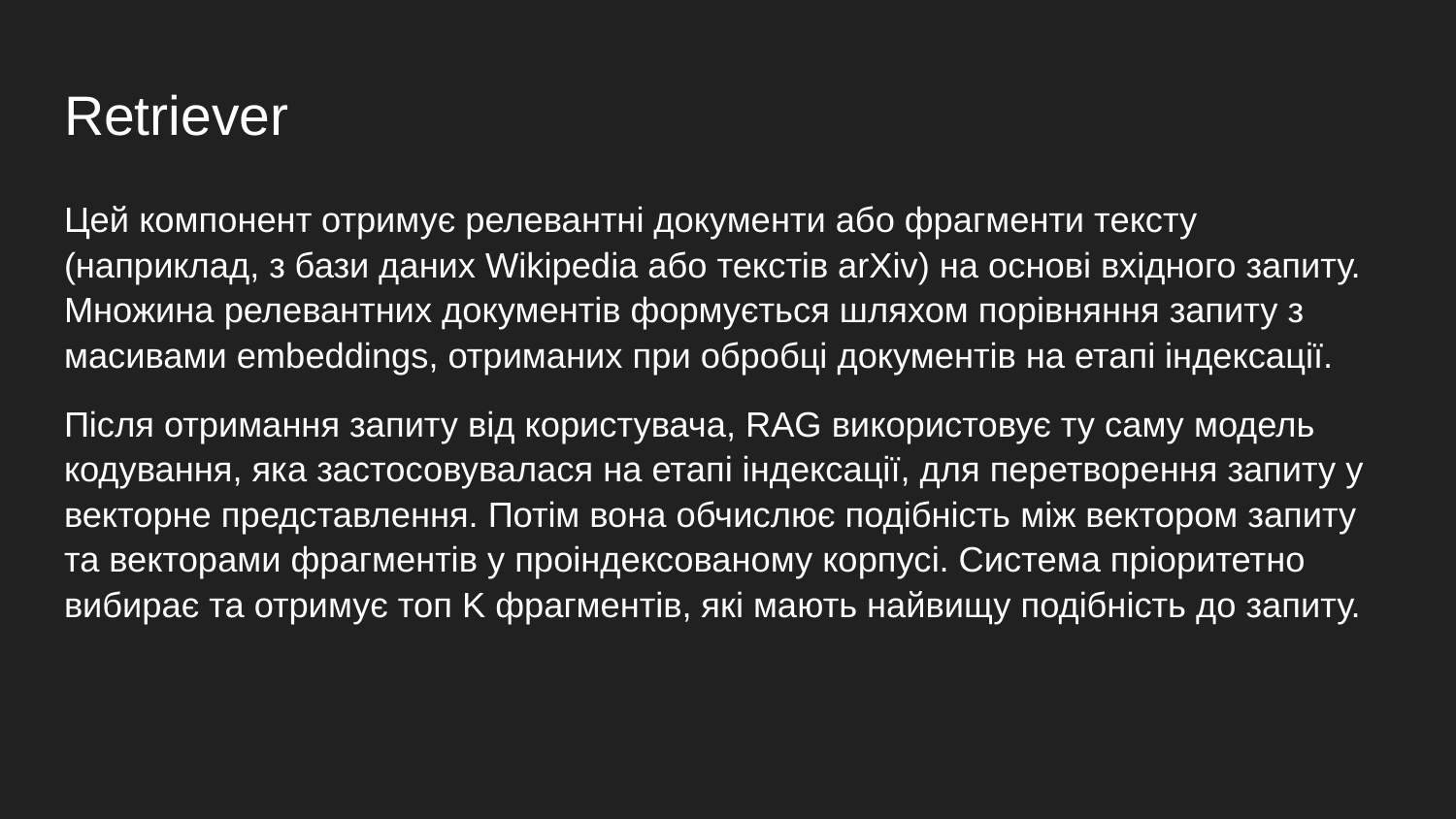

# Retriever
Цей компонент отримує релевантні документи або фрагменти тексту (наприклад, з бази даних Wikipedia або текстів arXiv) на основі вхідного запиту. Множина релевантних документів формується шляхом порівняння запиту з масивами embeddings, отриманих при обробці документів на етапі індексації.
Після отримання запиту від користувача, RAG використовує ту саму модель кодування, яка застосовувалася на етапі індексації, для перетворення запиту у векторне представлення. Потім вона обчислює подібність між вектором запиту та векторами фрагментів у проіндексованому корпусі. Система пріоритетно вибирає та отримує топ K фрагментів, які мають найвищу подібність до запиту.